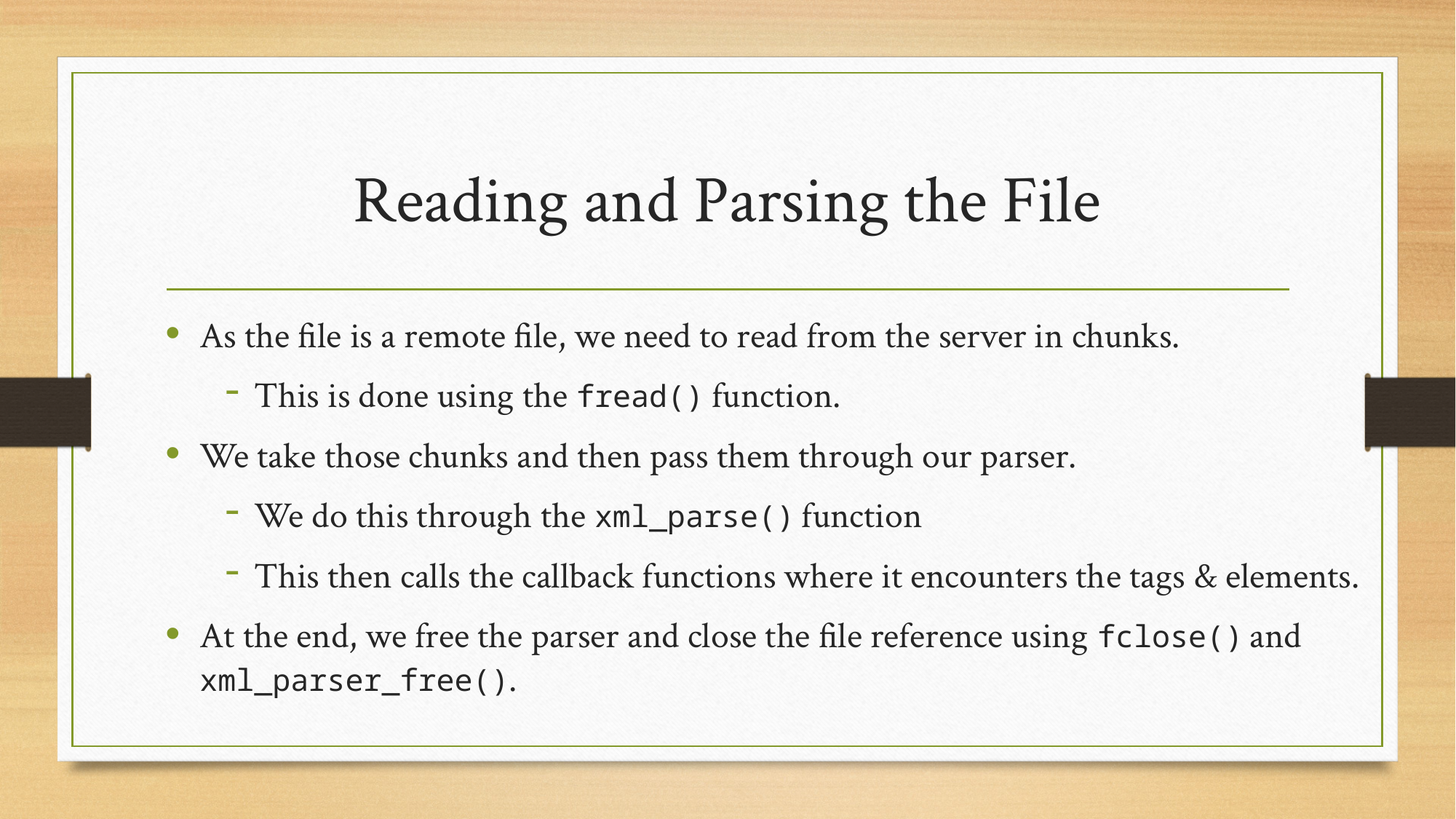

# Reading and Parsing the File
As the file is a remote file, we need to read from the server in chunks.
This is done using the fread() function.
We take those chunks and then pass them through our parser.
We do this through the xml_parse() function
This then calls the callback functions where it encounters the tags & elements.
At the end, we free the parser and close the file reference using fclose() and xml_parser_free().